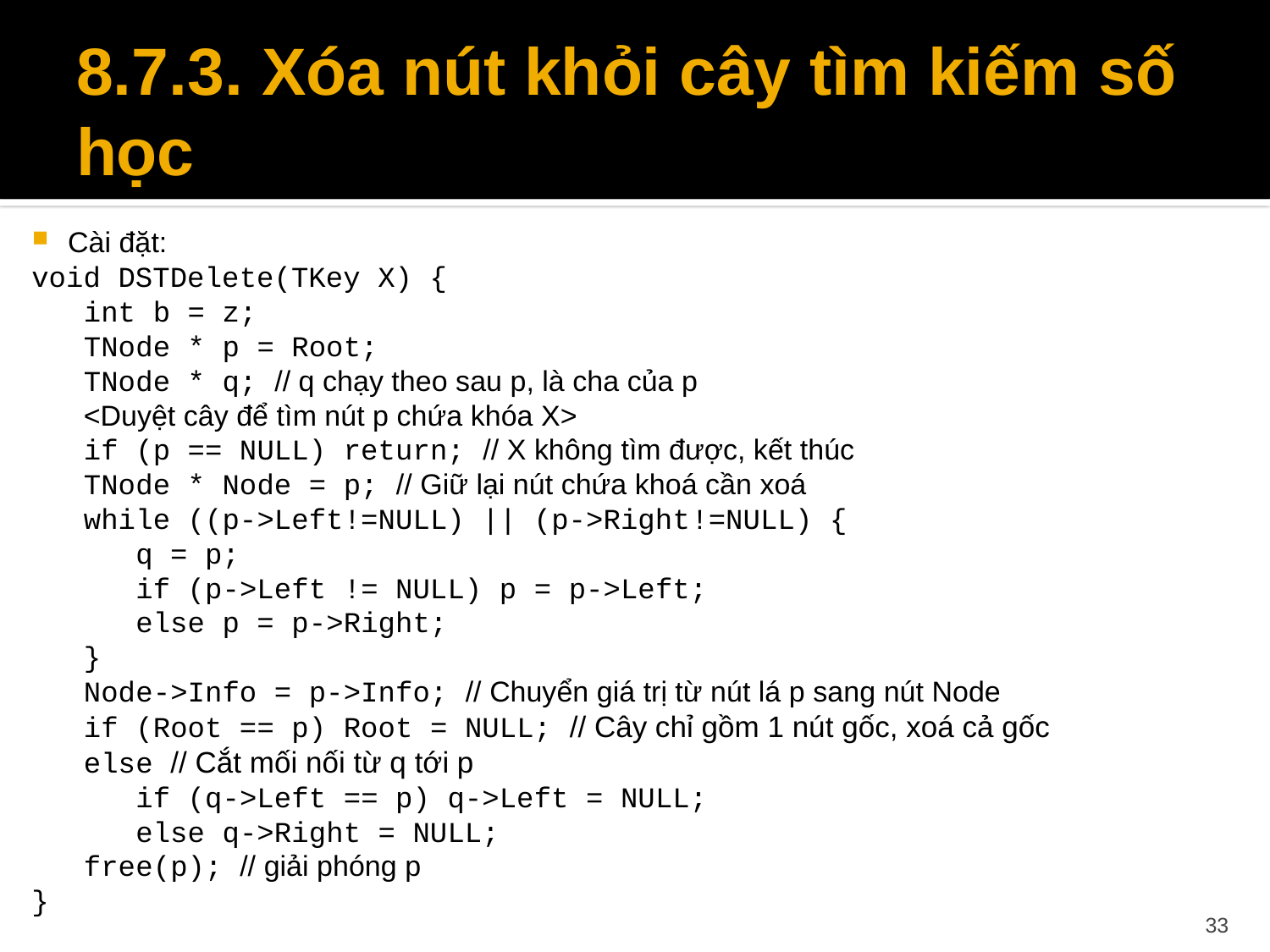

# 8.7.3. Xóa nút khỏi cây tìm kiếm số học
Cài đặt:
void DSTDelete(TKey X) {
   int b = z;
   TNode * p = Root;
   TNode * q; // q chạy theo sau p, là cha của p
   <Duyệt cây để tìm nút p chứa khóa X>
   if (p == NULL) return; // X không tìm được, kết thúc
   TNode * Node = p; // Giữ lại nút chứa khoá cần xoá
   while ((p->Left!=NULL) || (p->Right!=NULL) {
      q = p;
      if (p->Left != NULL) p = p->Left;
      else p = p->Right;
   }
   Node->Info = p->Info; // Chuyển giá trị từ nút lá p sang nút Node
   if (Root == p) Root = NULL; // Cây chỉ gồm 1 nút gốc, xoá cả gốc
   else // Cắt mối nối từ q tới p
      if (q->Left == p) q->Left = NULL;
      else q->Right = NULL;
   free(p); // giải phóng p
}

33